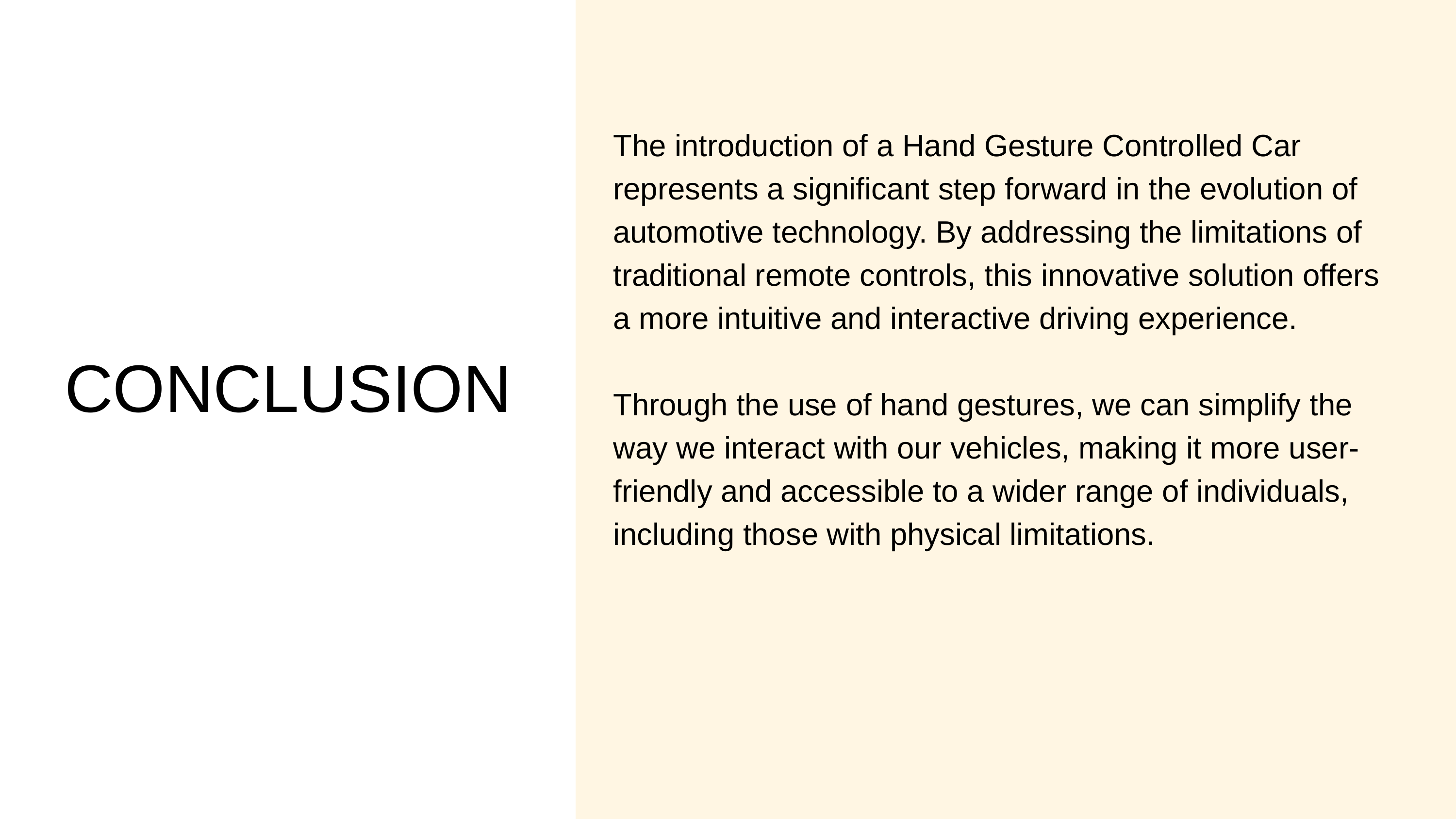

The introduction of a Hand Gesture Controlled Car represents a significant step forward in the evolution of automotive technology. By addressing the limitations of traditional remote controls, this innovative solution offers a more intuitive and interactive driving experience.

Through the use of hand gestures, we can simplify the way we interact with our vehicles, making it more user-friendly and accessible to a wider range of individuals, including those with physical limitations.

CONCLUSION